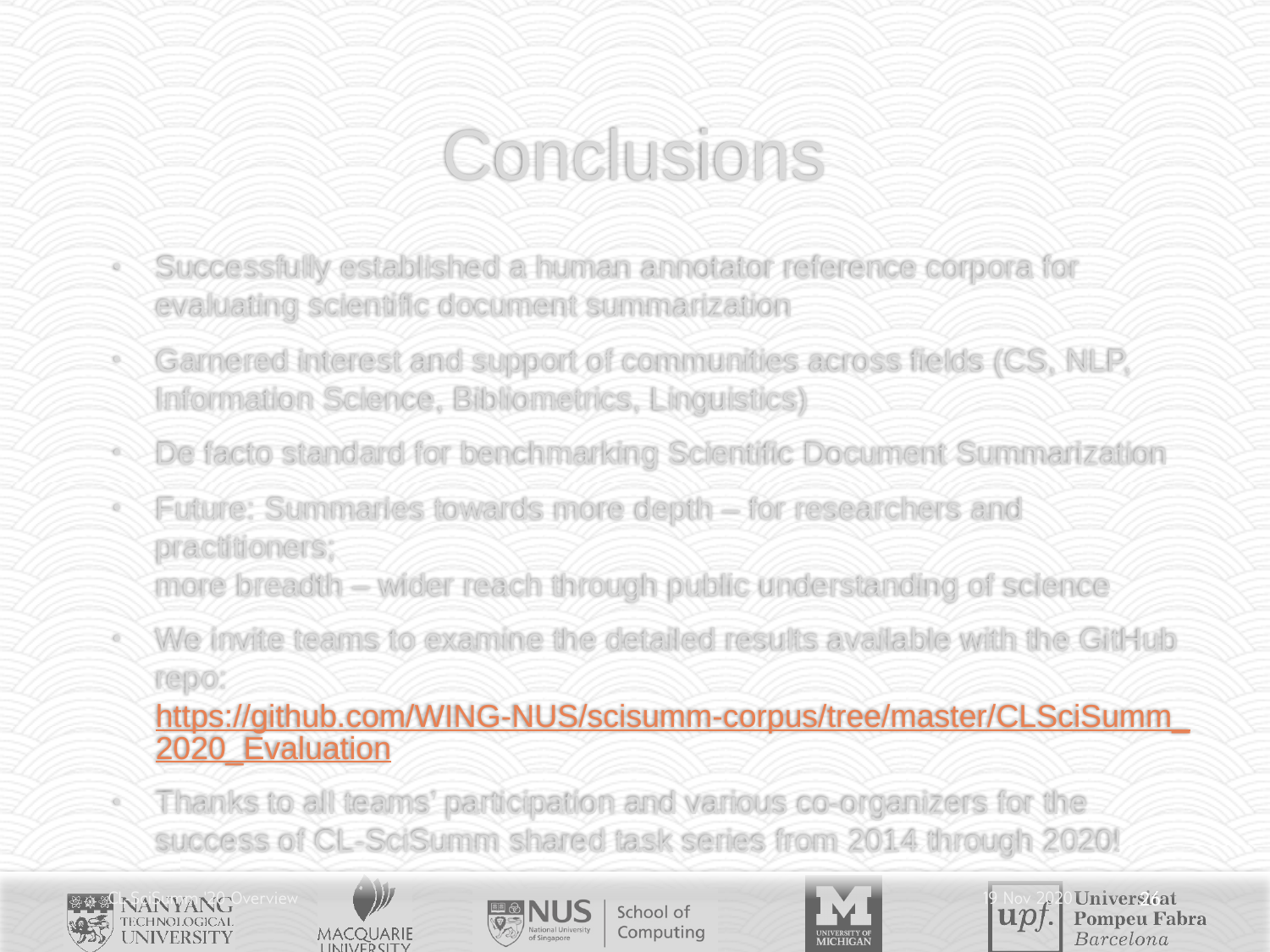

# Conclusions
Successfully established a human annotator reference corpora for evaluating scientific document summarization
Garnered interest and support of communities across fields (CS, NLP, Information Science, Bibliometrics, Linguistics)
De facto standard for benchmarking Scientific Document Summarization
Future: Summaries towards more depth – for researchers and practitioners;
more breadth – wider reach through public understanding of science
We invite teams to examine the detailed results available with the GitHub repo: https://github.com/WING-NUS/scisumm-corpus/tree/master/CLSciSumm_2020_Evaluation
Thanks to all teams’ participation and various co-organizers for the success of CL-SciSumm shared task series from 2014 through 2020!

CL-SciSumm '20 Overview
19 Nov 2020
26